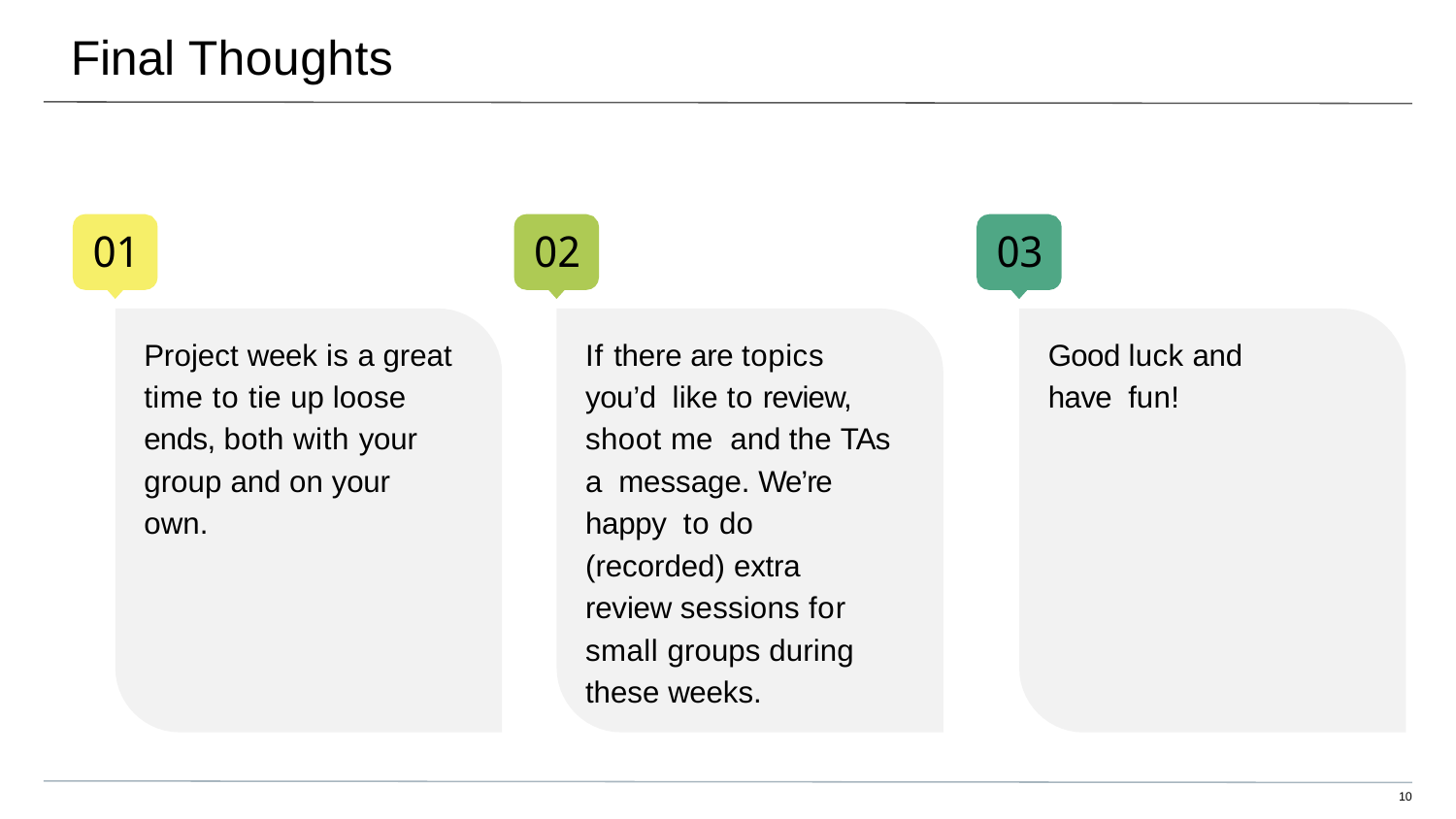

# Final Thoughts

01
02
03

Project week is a great  time to tie up loose  ends, both with your  group and on your own.
If there are topics you’d  like to review, shoot me  and the TAs a  message. We’re happy  to do (recorded) extra  review sessions for  small groups during  these weeks.
Good luck and have  fun!
10